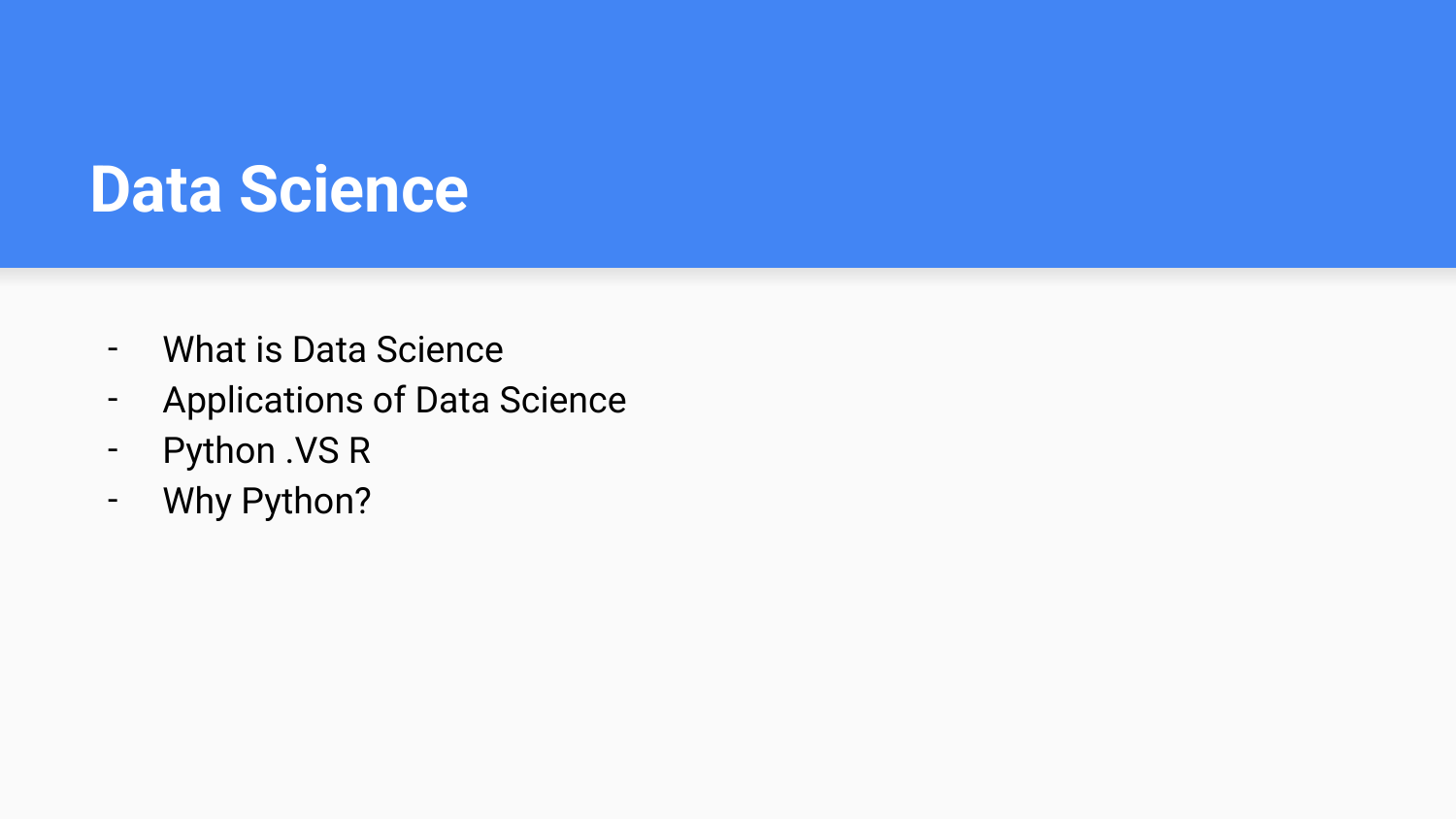

# Data Science
What is Data Science
Applications of Data Science
Python .VS R
Why Python?